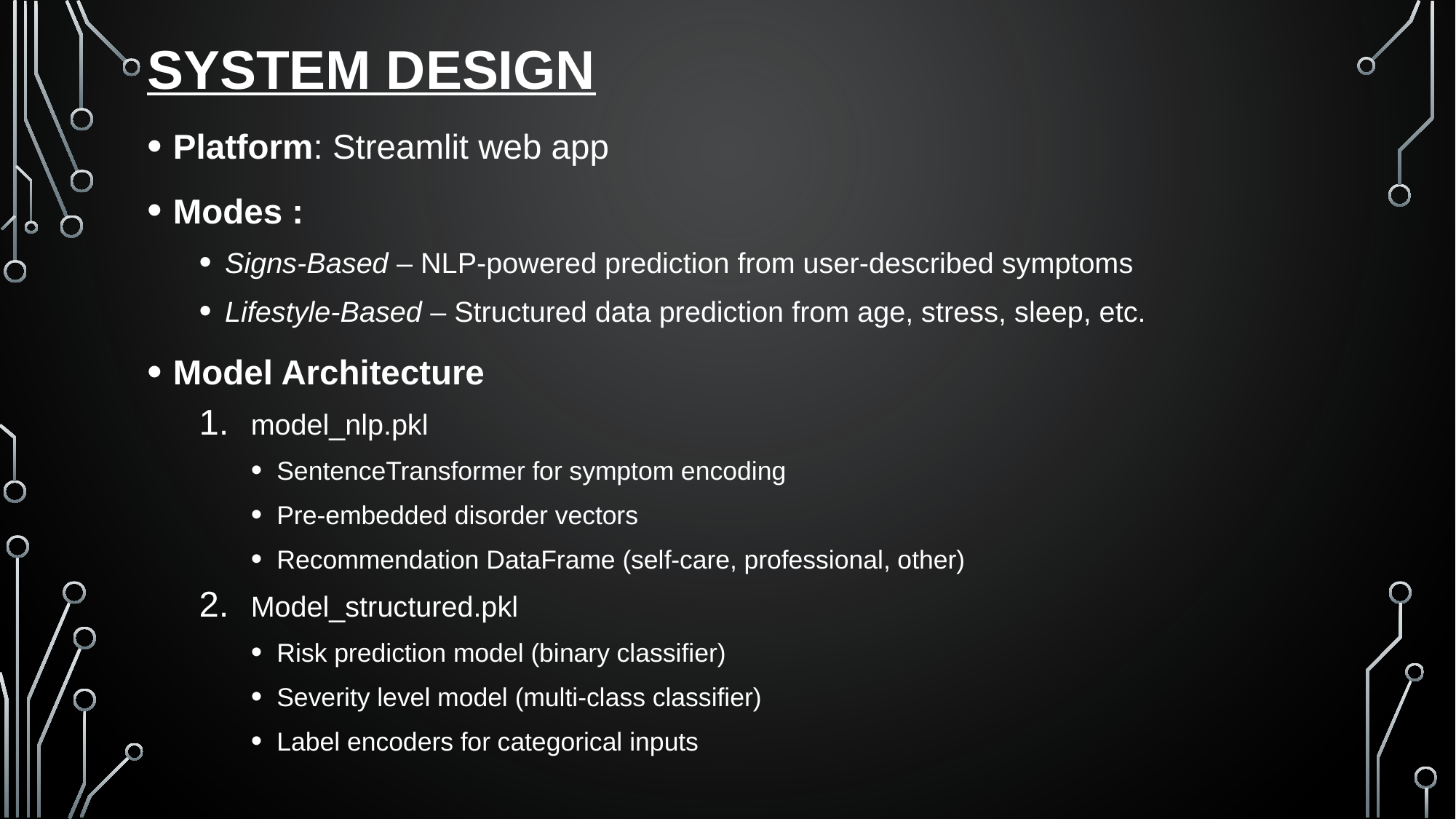

# SYSTEM DESIGN
Platform: Streamlit web app
Modes :
Signs-Based – NLP-powered prediction from user-described symptoms
Lifestyle-Based – Structured data prediction from age, stress, sleep, etc.
Model Architecture
model_nlp.pkl
SentenceTransformer for symptom encoding
Pre-embedded disorder vectors
Recommendation DataFrame (self-care, professional, other)
Model_structured.pkl
Risk prediction model (binary classifier)
Severity level model (multi-class classifier)
Label encoders for categorical inputs